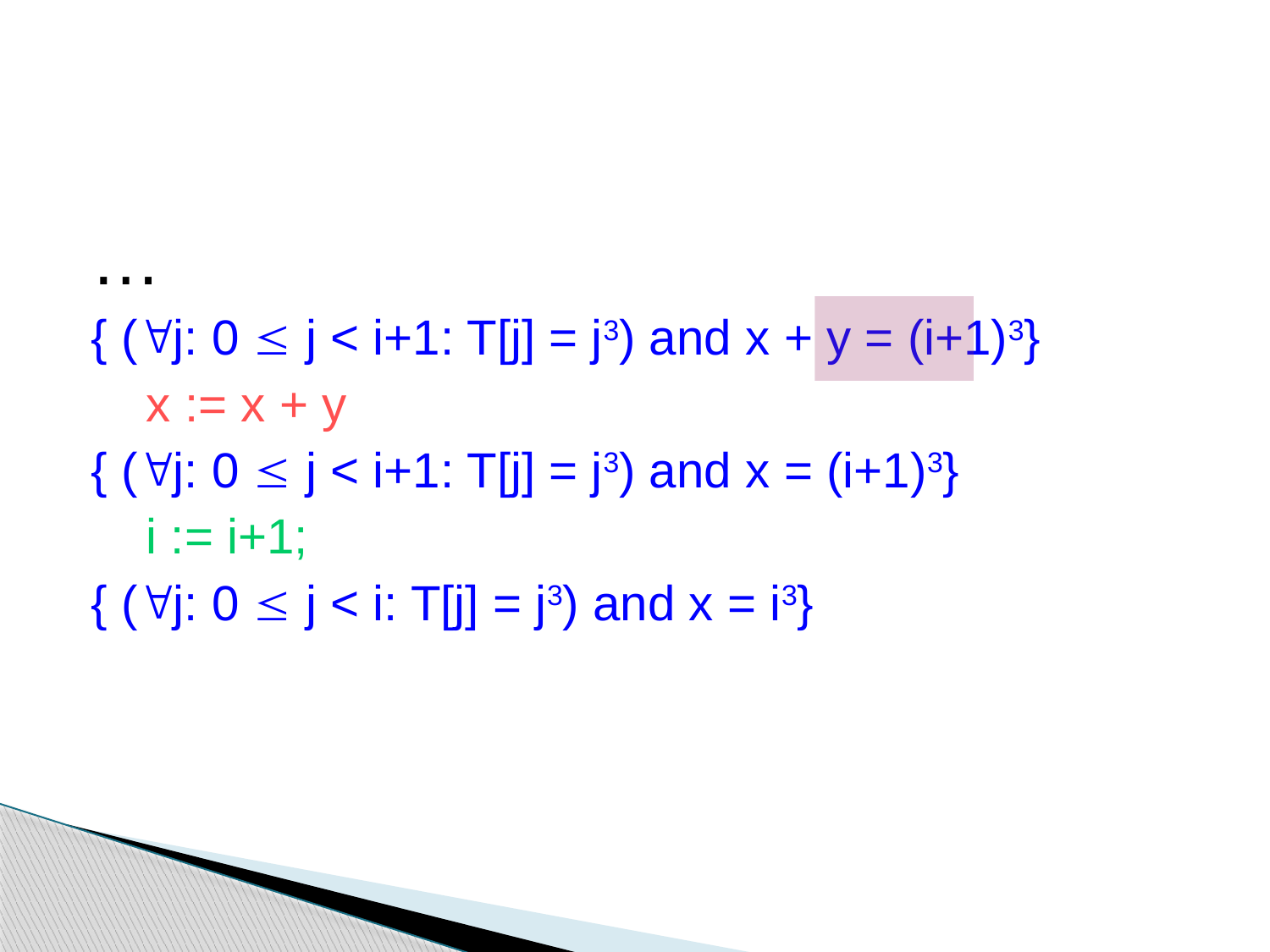

…
{ (∀j: 0 ≤ j < i+1: T[j] = j3) and x + y = (i+1)3}
    x := x + y
{ (∀j: 0 ≤ j < i+1: T[j] = j3) and x = (i+1)3}
    i := i+1;
{ (∀j: 0 ≤ j < i: T[j] = j3) and x = i3}